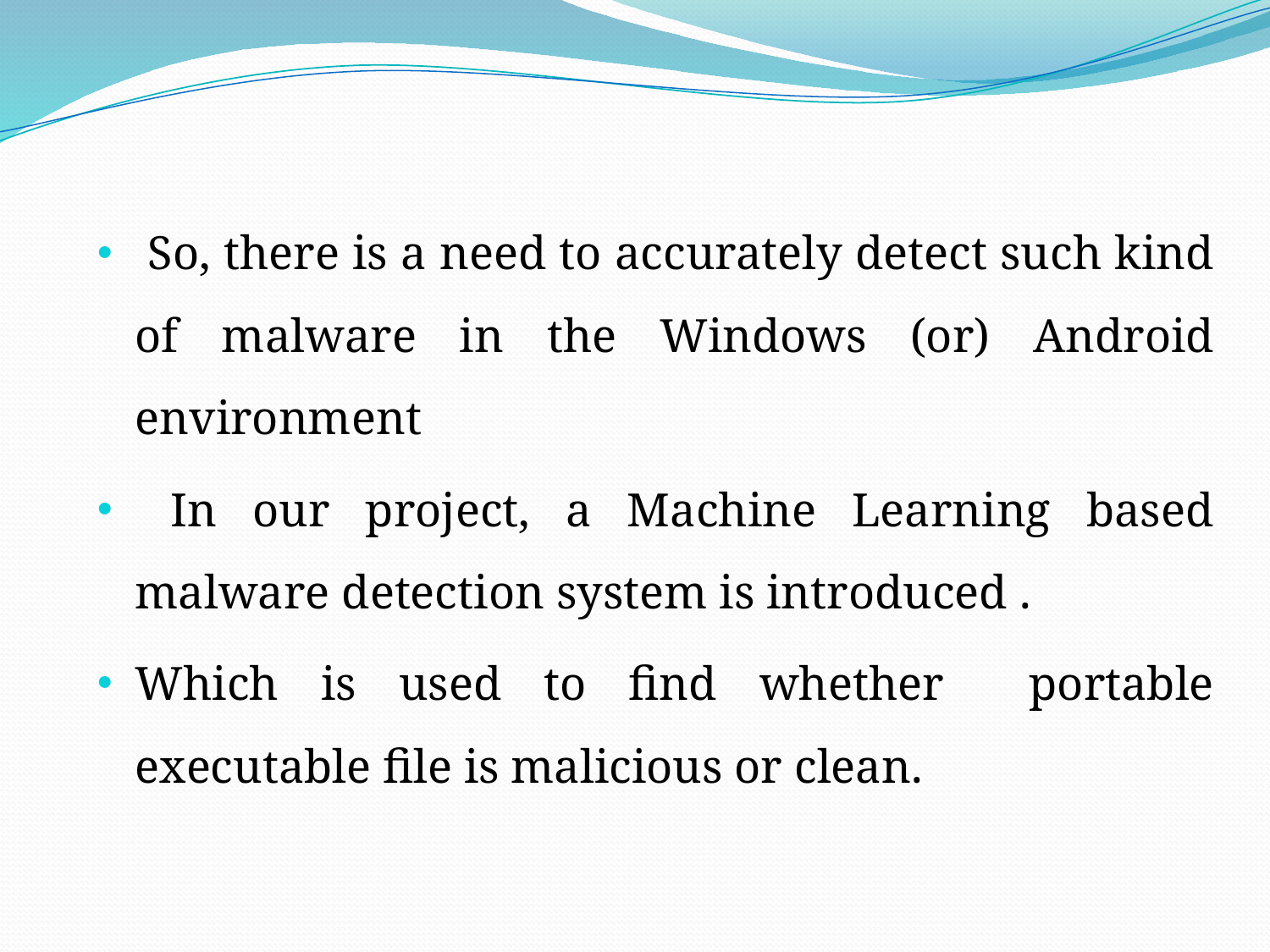

#
 So, there is a need to accurately detect such kind of malware in the Windows (or) Android environment
 In our project, a Machine Learning based malware detection system is introduced .
Which is used to find whether  portable executable file is malicious or clean.